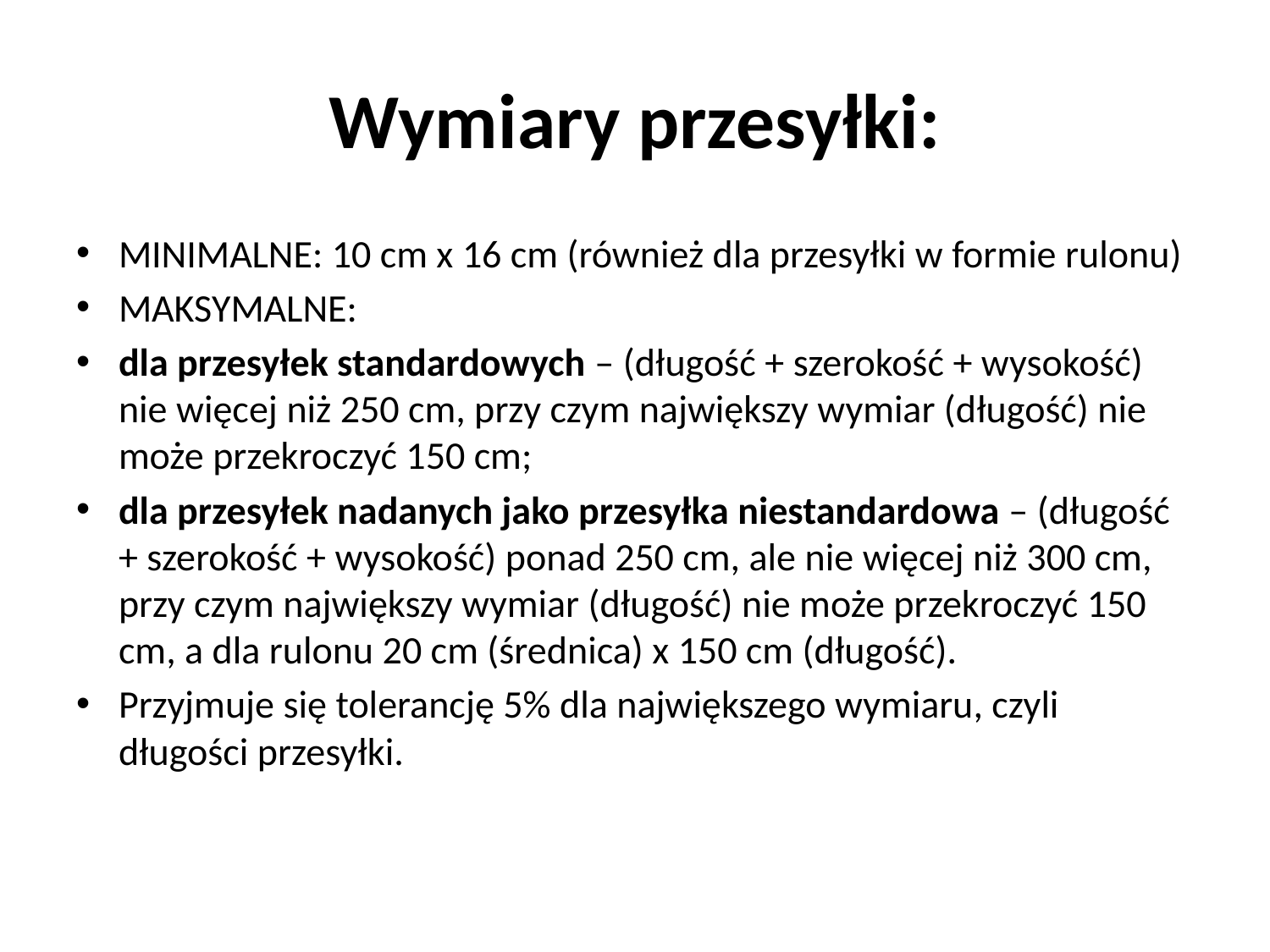

# Wymiary przesyłki:
MINIMALNE: 10 cm x 16 cm (również dla przesyłki w formie rulonu)
MAKSYMALNE:
dla przesyłek standardowych – (długość + szerokość + wysokość) nie więcej niż 250 cm, przy czym największy wymiar (długość) nie może przekroczyć 150 cm;
dla przesyłek nadanych jako przesyłka niestandardowa – (długość + szerokość + wysokość) ponad 250 cm, ale nie więcej niż 300 cm, przy czym największy wymiar (długość) nie może przekroczyć 150 cm, a dla rulonu 20 cm (średnica) x 150 cm (długość).
Przyjmuje się tolerancję 5% dla największego wymiaru, czyli długości przesyłki.